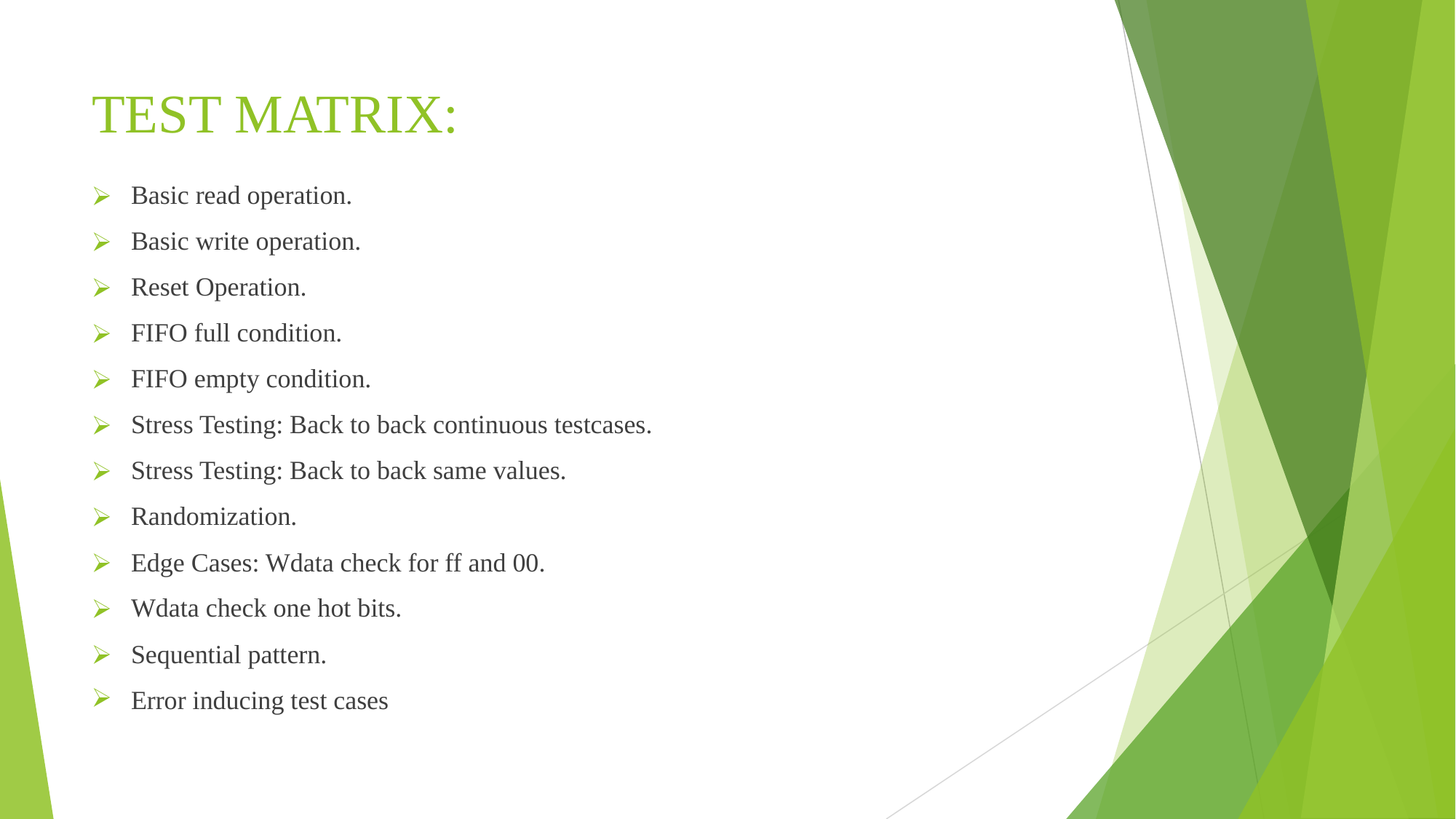

# TEST MATRIX:
Basic read operation.
Basic write operation.
Reset Operation.
FIFO full condition.
FIFO empty condition.
Stress Testing: Back to back continuous testcases.
Stress Testing: Back to back same values.
Randomization.
Edge Cases: Wdata check for ff and 00.
Wdata check one hot bits.
Sequential pattern.
Error inducing test cases